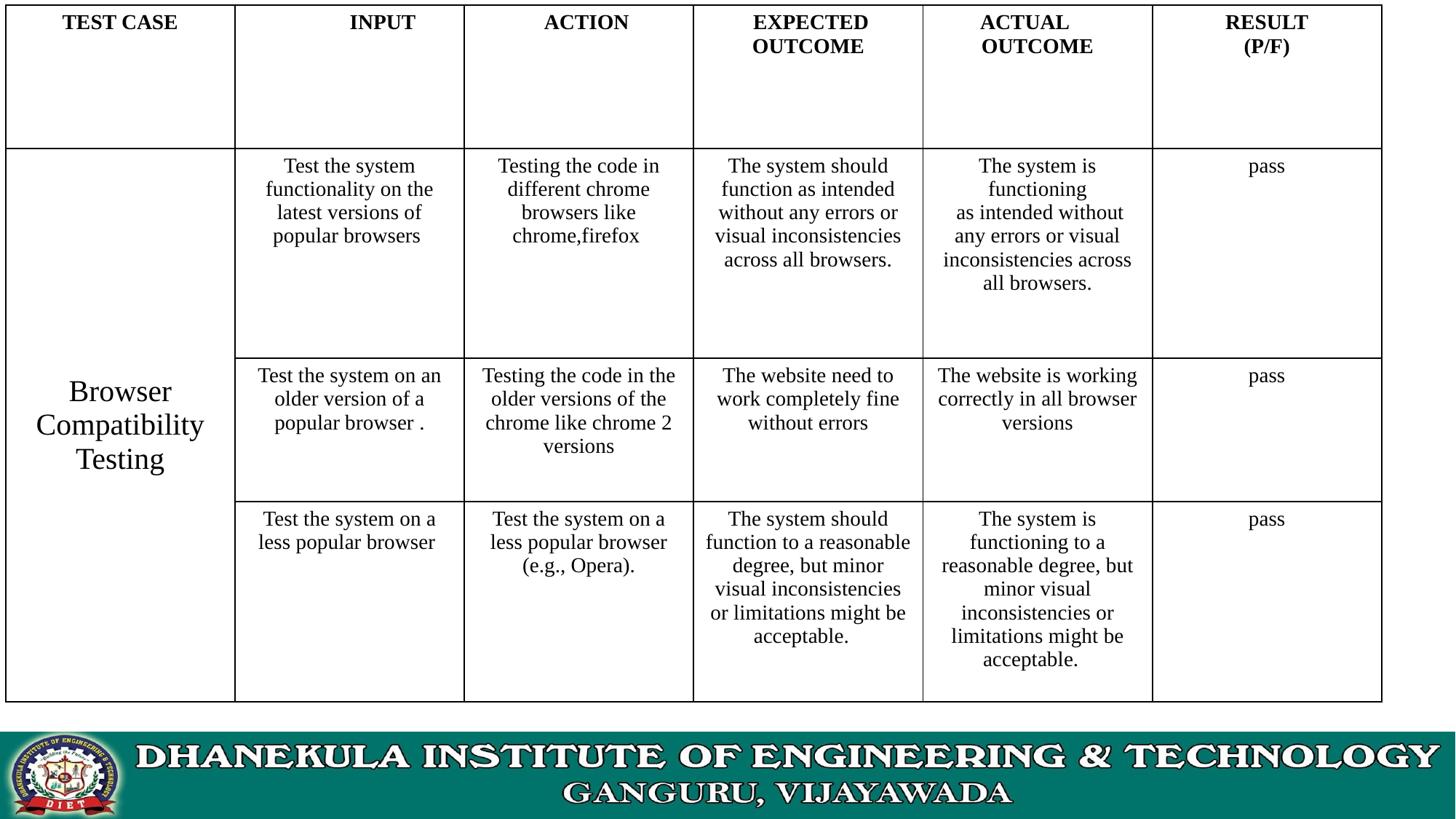

| TEST CASE | INPUTINPUT | AACTION | EXPECTED OUTCOME | ACTUAL OUTCOME | RESULT (P/F) |
| --- | --- | --- | --- | --- | --- |
| Browser Compatibility Testing | Test the system functionality on the latest versions of popular browsers | Testing the code in different chrome browsers like chrome,firefox | The system should function as intended without any errors or visual inconsistencies across all browsers. | The system is functioning as intended without any errors or visual inconsistencies across all browsers. | pass |
|  | Test the system on an older version of a popular browser . | Testing the code in the older versions of the chrome like chrome 2 versions | The website need to work completely fine without errors | The website is working correctly in all browser versions | pass |
|  | Test the system on a less popular browser | Test the system on a less popular browser (e.g., Opera). | The system should function to a reasonable degree, but minor visual inconsistencies or limitations might be acceptable. | The system is functioning to a reasonable degree, but minor visual inconsistencies or limitations might be acceptable. | pass |